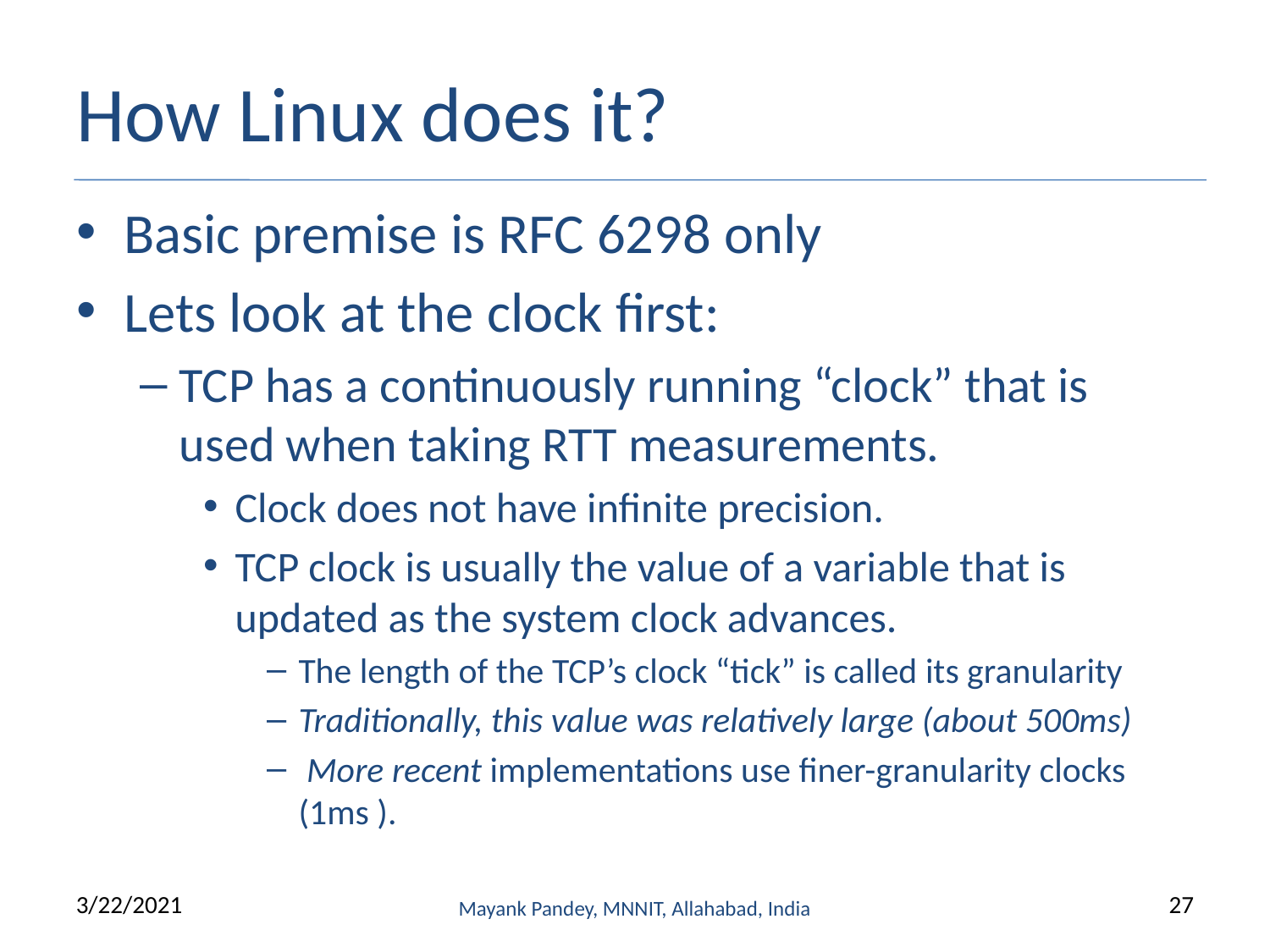

# How Linux does it?
Basic premise is RFC 6298 only
Lets look at the clock first:
TCP has a continuously running “clock” that is used when taking RTT measurements.
Clock does not have infinite precision.
TCP clock is usually the value of a variable that is updated as the system clock advances.
The length of the TCP’s clock “tick” is called its granularity
Traditionally, this value was relatively large (about 500ms)
 More recent implementations use finer-granularity clocks (1ms ).
3/22/2021
Mayank Pandey, MNNIT, Allahabad, India
27